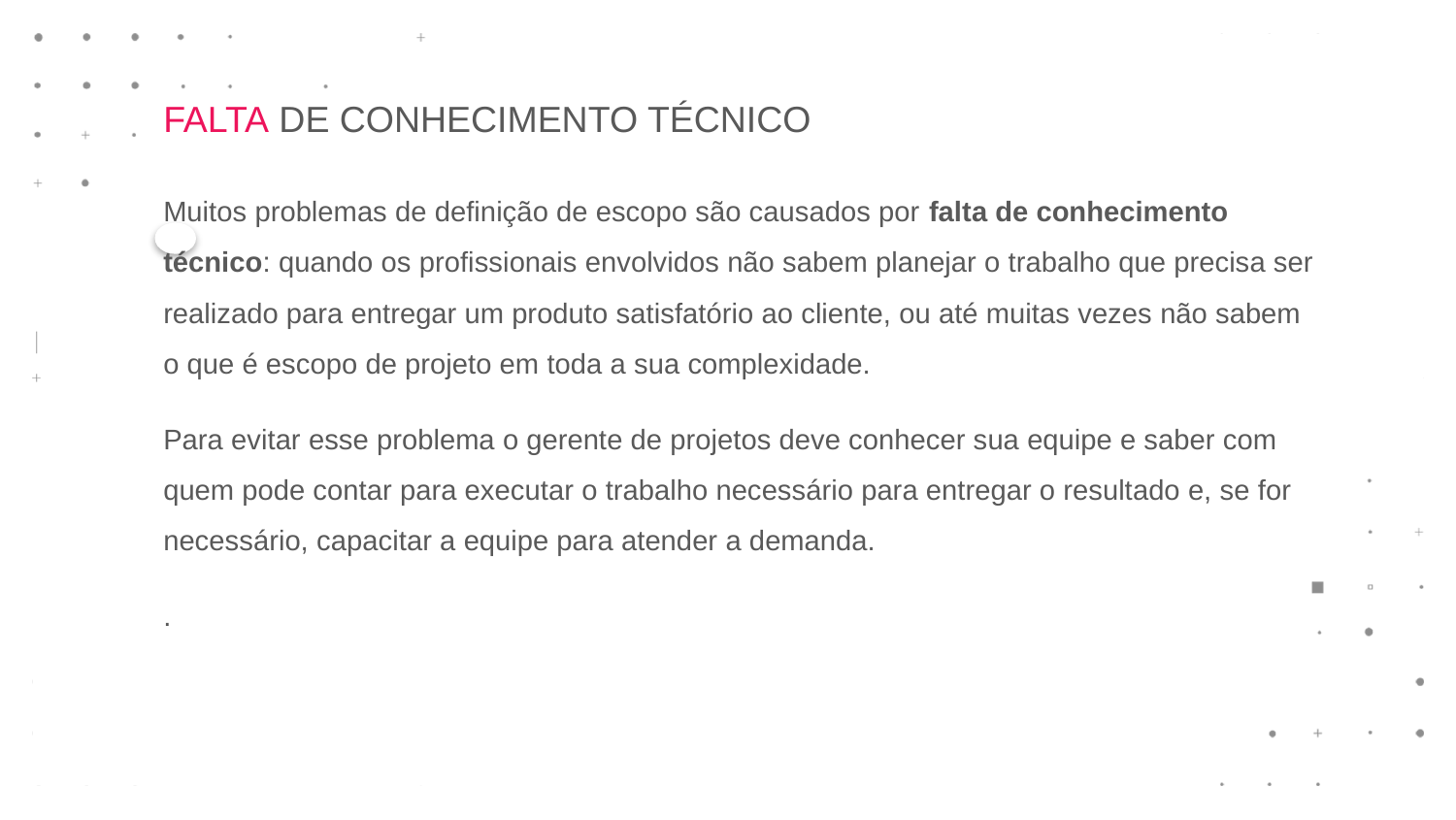

FALTA DE CONHECIMENTO TÉCNICO
Muitos problemas de definição de escopo são causados por falta de conhecimento técnico: quando os profissionais envolvidos não sabem planejar o trabalho que precisa ser realizado para entregar um produto satisfatório ao cliente, ou até muitas vezes não sabem o que é escopo de projeto em toda a sua complexidade.
Para evitar esse problema o gerente de projetos deve conhecer sua equipe e saber com quem pode contar para executar o trabalho necessário para entregar o resultado e, se for necessário, capacitar a equipe para atender a demanda.
.